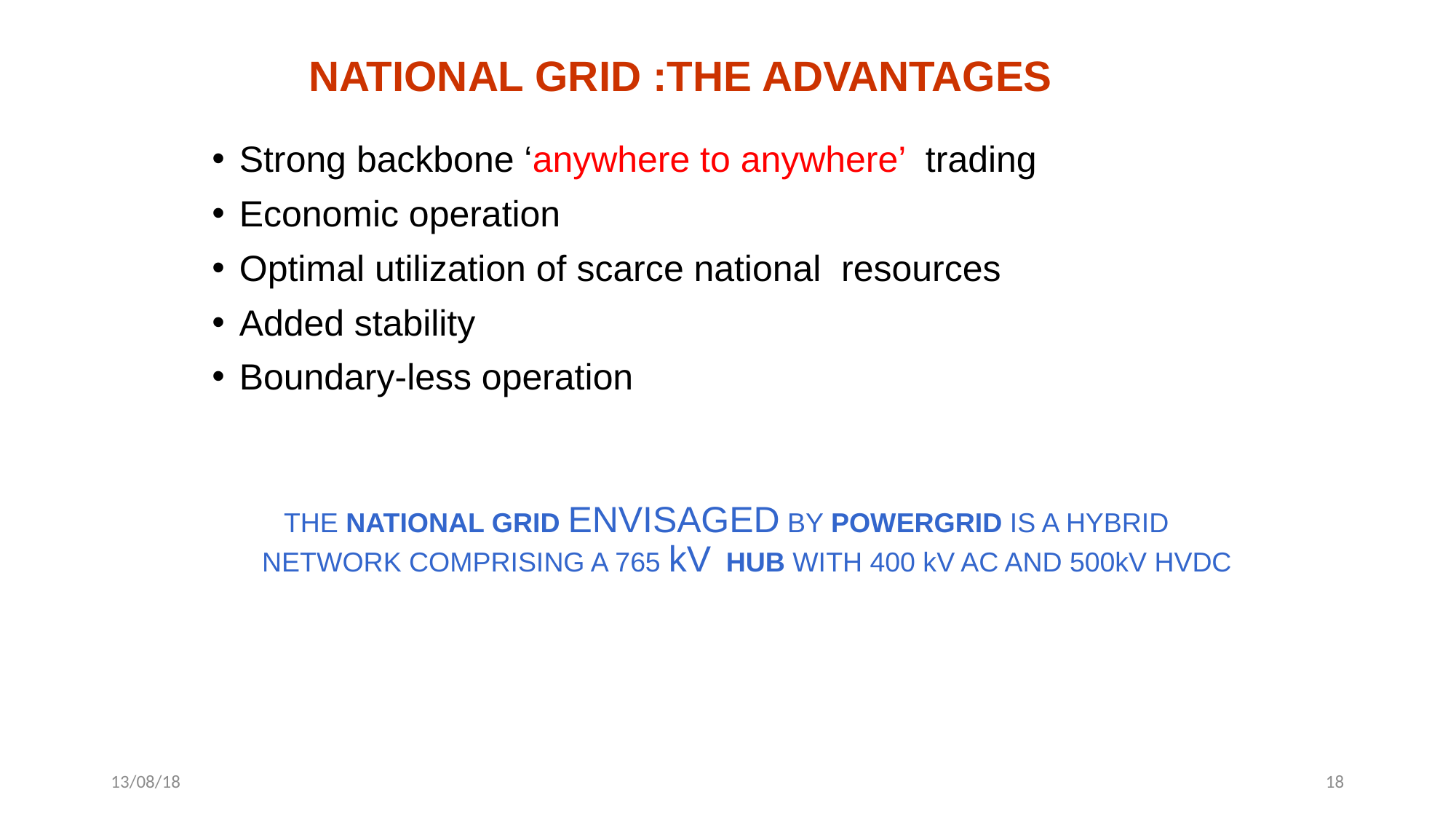

NATIONAL GRID :THE ADVANTAGES
Strong backbone ‘anywhere to anywhere’  trading
Economic operation
Optimal utilization of scarce national  resources
Added stability
Boundary-less operation

THE NATIONAL GRID ENVISAGED BY POWERGRID IS A HYBRID NETWORK COMPRISING A 765 kV  HUB WITH 400 kV AC AND 500kV HVDC

13/08/18
18